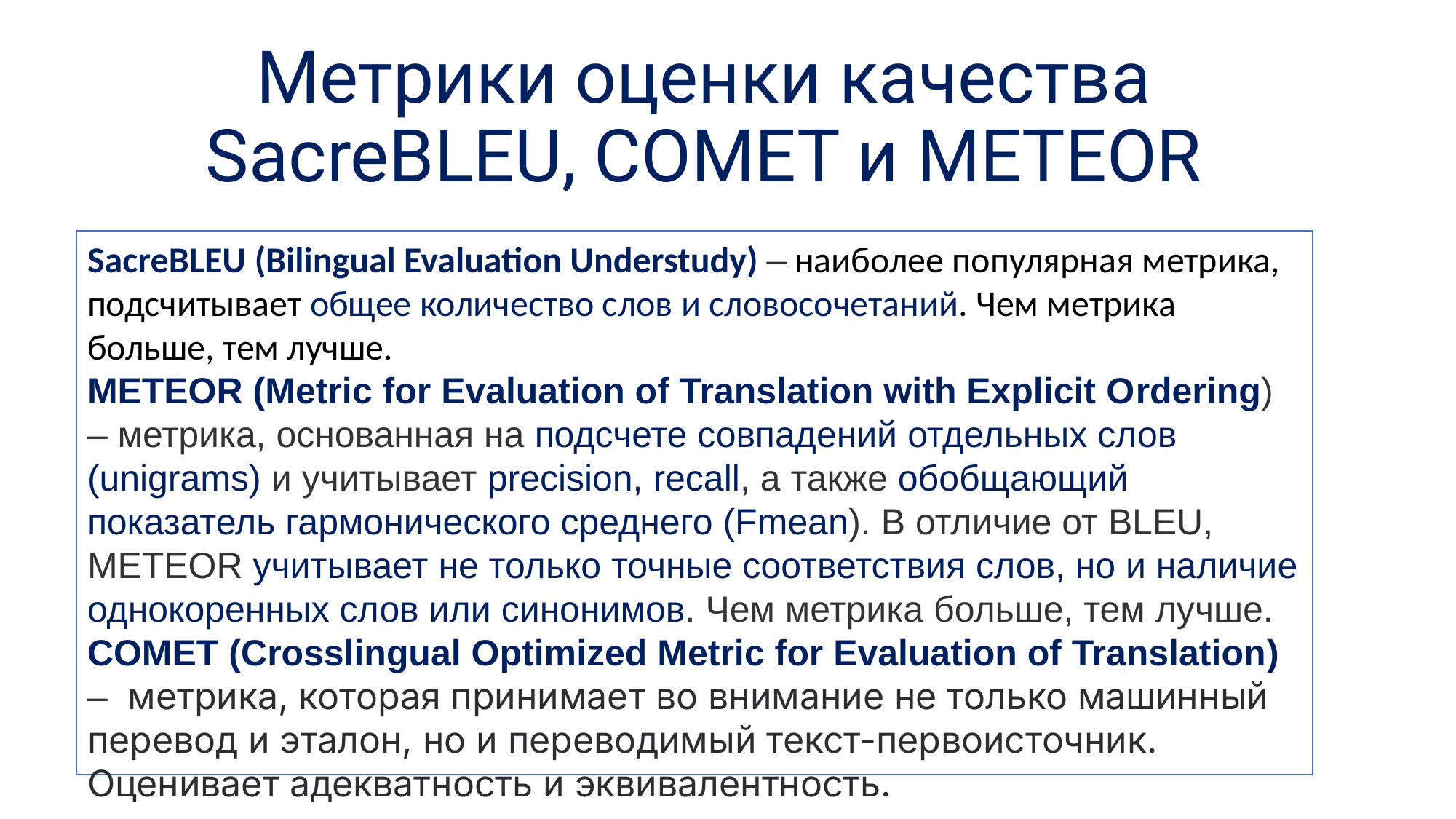

# Метрики оценки качества SacreBLEU, COMET и METEOR
SacreBLEU (Bilingual Evaluation Understudy) – наиболее популярная метрика, подсчитывает общее количество слов и словосочетаний. Чем метрика больше, тем лучше.
METEOR (Metric for Evaluation of Translation with Explicit Ordering) – метрика, основанная на подсчете совпадений отдельных слов (unigrams) и учитывает precision, recall, а также обобщающий показатель гармонического среднего (Fmean). В отличие от BLEU, METEOR учитывает не только точные соответствия слов, но и наличие однокоренных слов или синонимов. Чем метрика больше, тем лучше.
COMET (Crosslingual Optimized Metric for Evaluation of Translation) –  метрика, которая принимает во внимание не только машинный перевод и эталон, но и переводимый текст-первоисточник. Оценивает адекватность и эквивалентность.